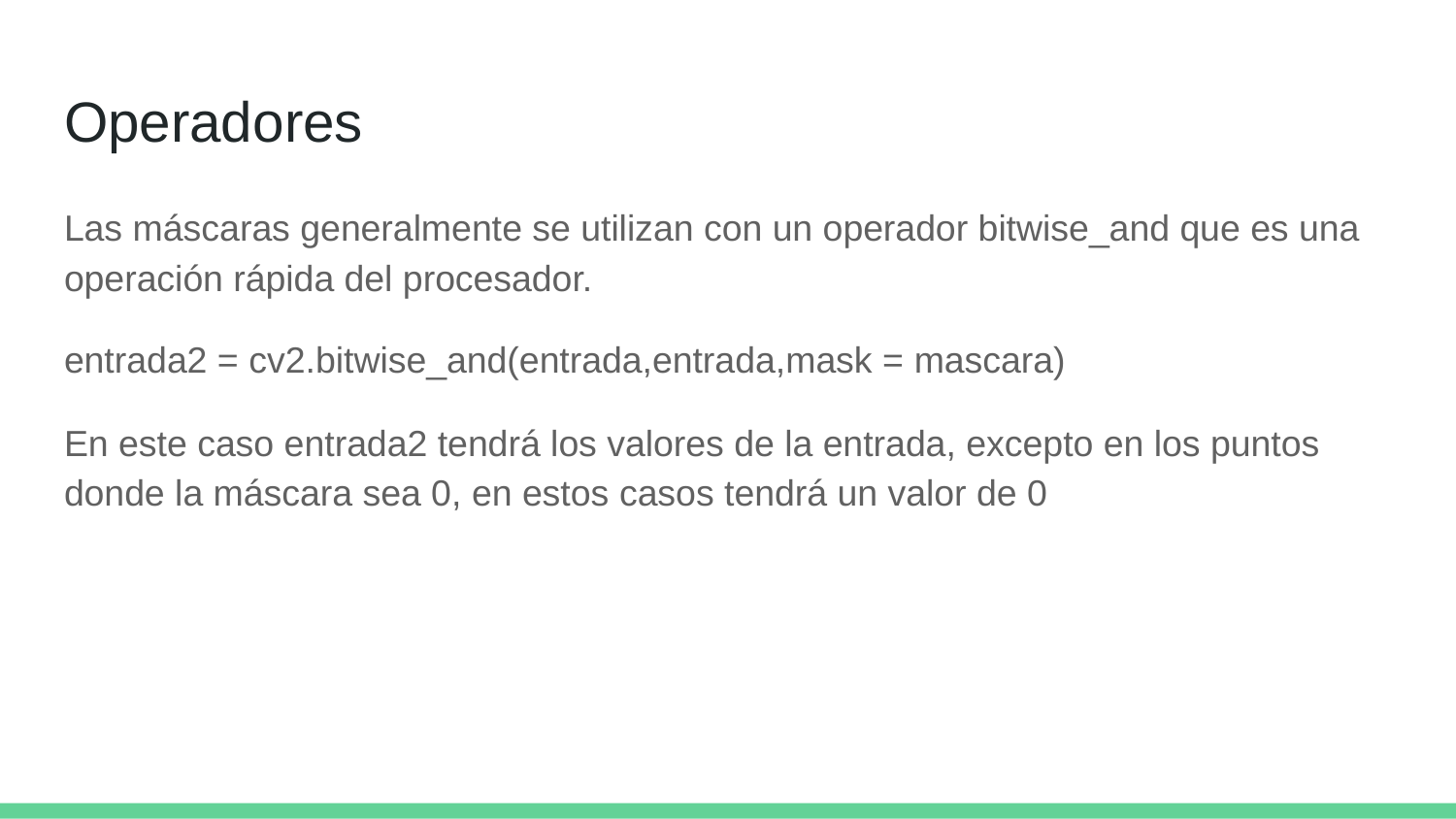

# Operadores
Las máscaras generalmente se utilizan con un operador bitwise_and que es una operación rápida del procesador.
entrada2 = cv2.bitwise_and(entrada,entrada,mask = mascara)
En este caso entrada2 tendrá los valores de la entrada, excepto en los puntos donde la máscara sea 0, en estos casos tendrá un valor de 0